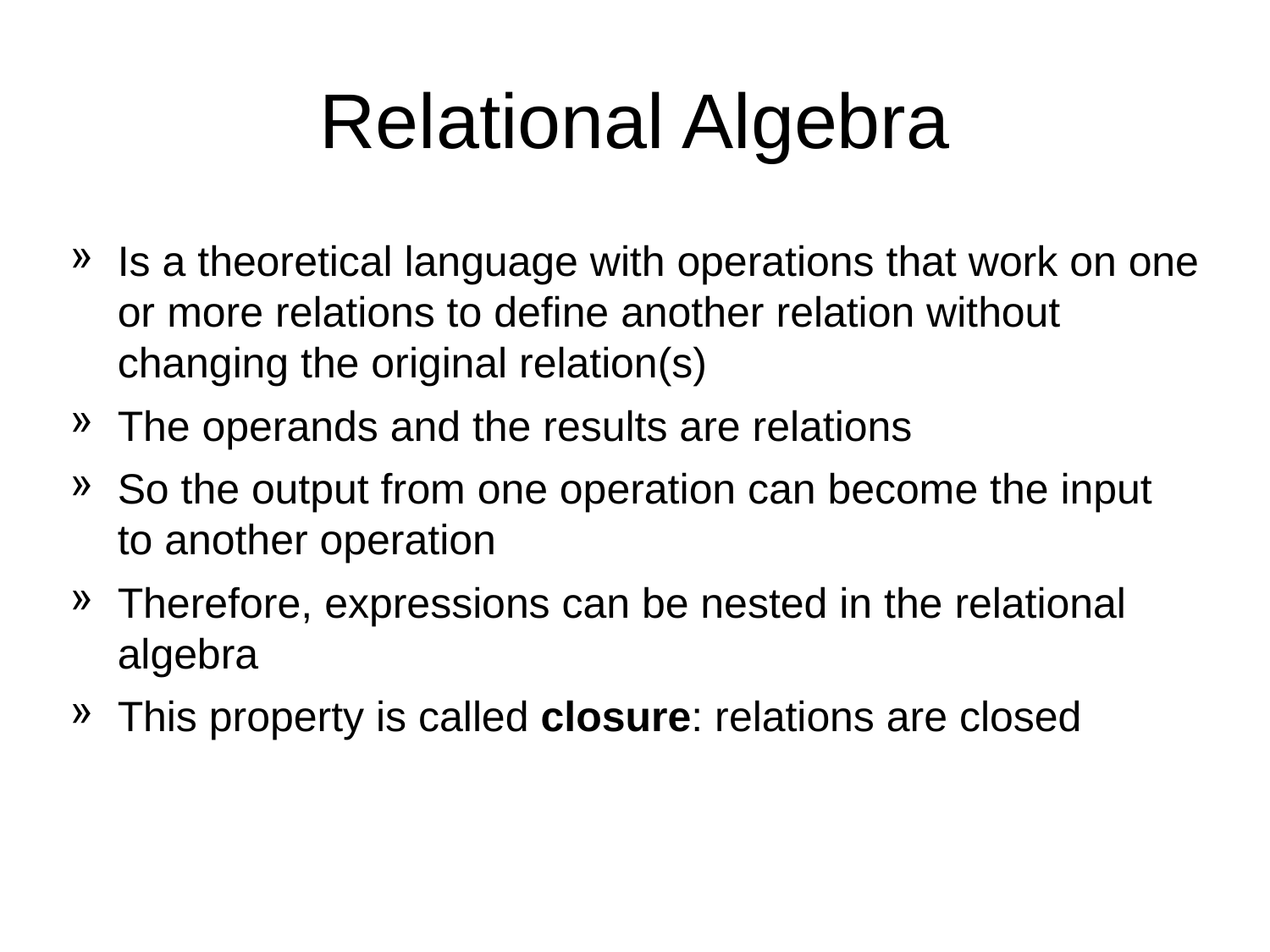

# Relational Algebra
Is a theoretical language with operations that work on one or more relations to define another relation without changing the original relation(s)
The operands and the results are relations
So the output from one operation can become the input to another operation
Therefore, expressions can be nested in the relational algebra
This property is called closure: relations are closed